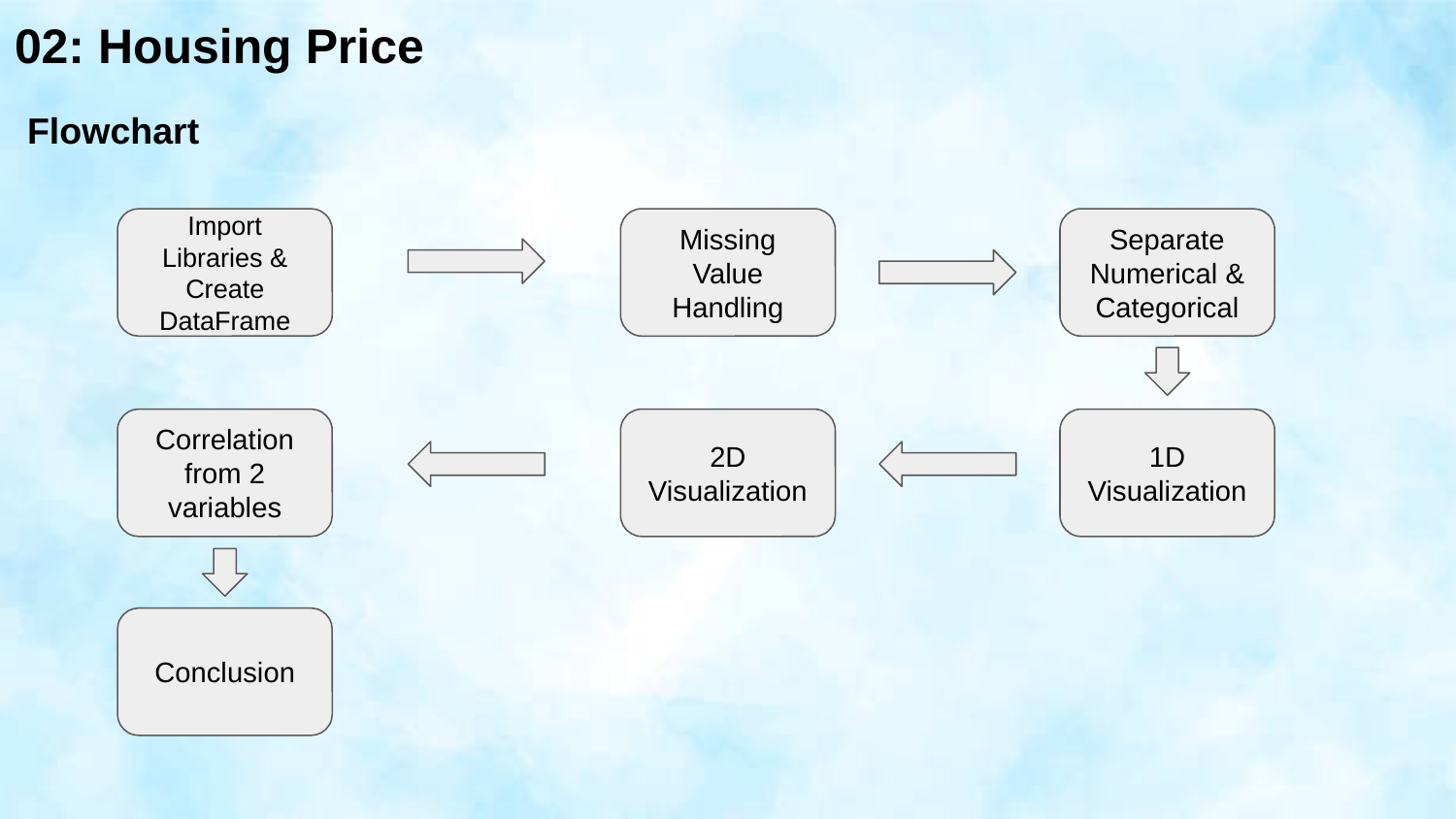

# 02: Housing Price
Flowchart
Import Libraries & Create DataFrame
Missing Value Handling
Separate Numerical & Categorical

Correlation from 2 variables
2D Visualization
1D Visualization

Conclusion